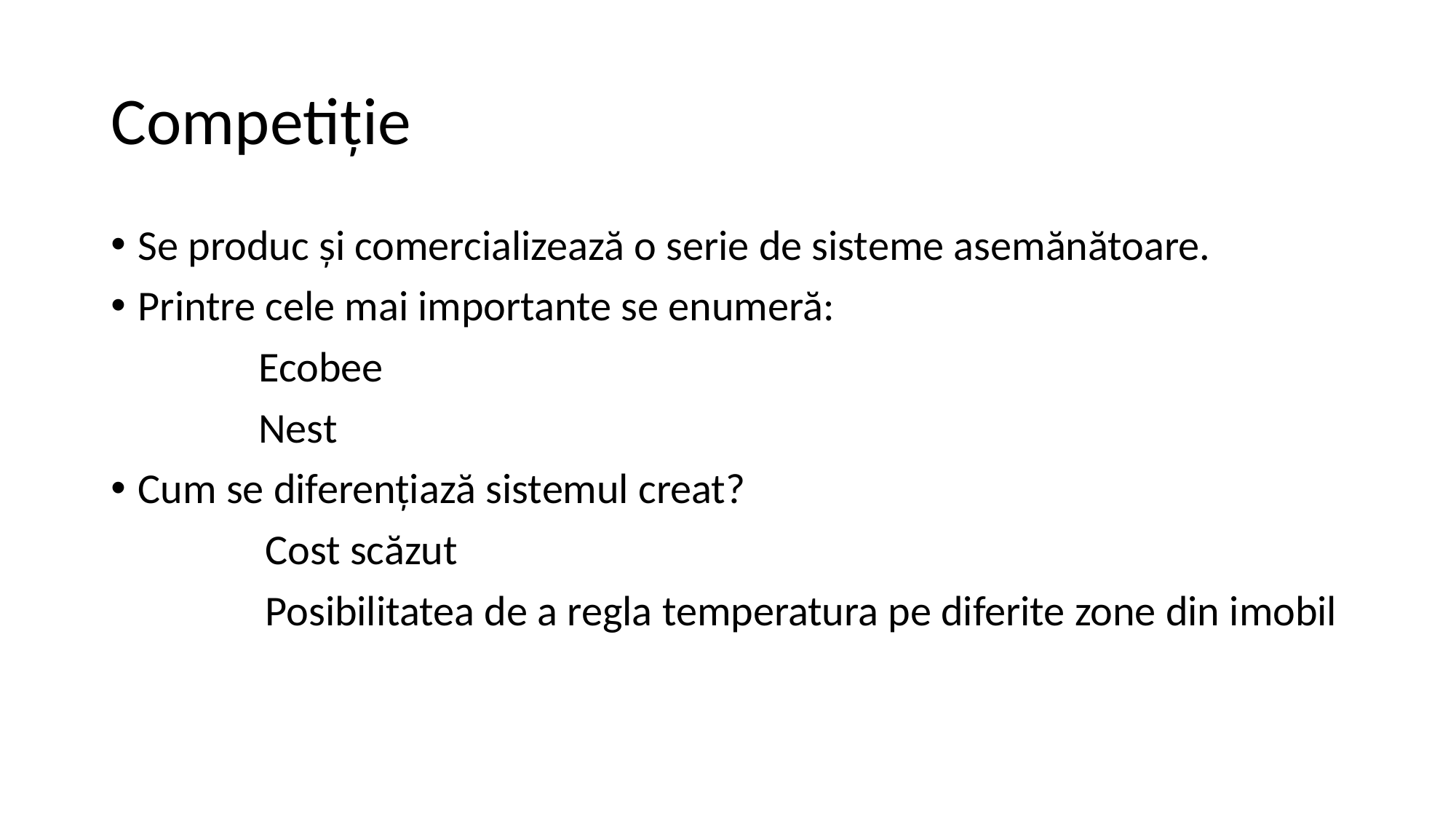

# Competiție
Se produc și comercializează o serie de sisteme asemănătoare.
Printre cele mai importante se enumeră:
	    Ecobee
	    Nest
Cum se diferențiază sistemul creat?
                Cost scăzut
                Posibilitatea de a regla temperatura pe diferite zone din imobil